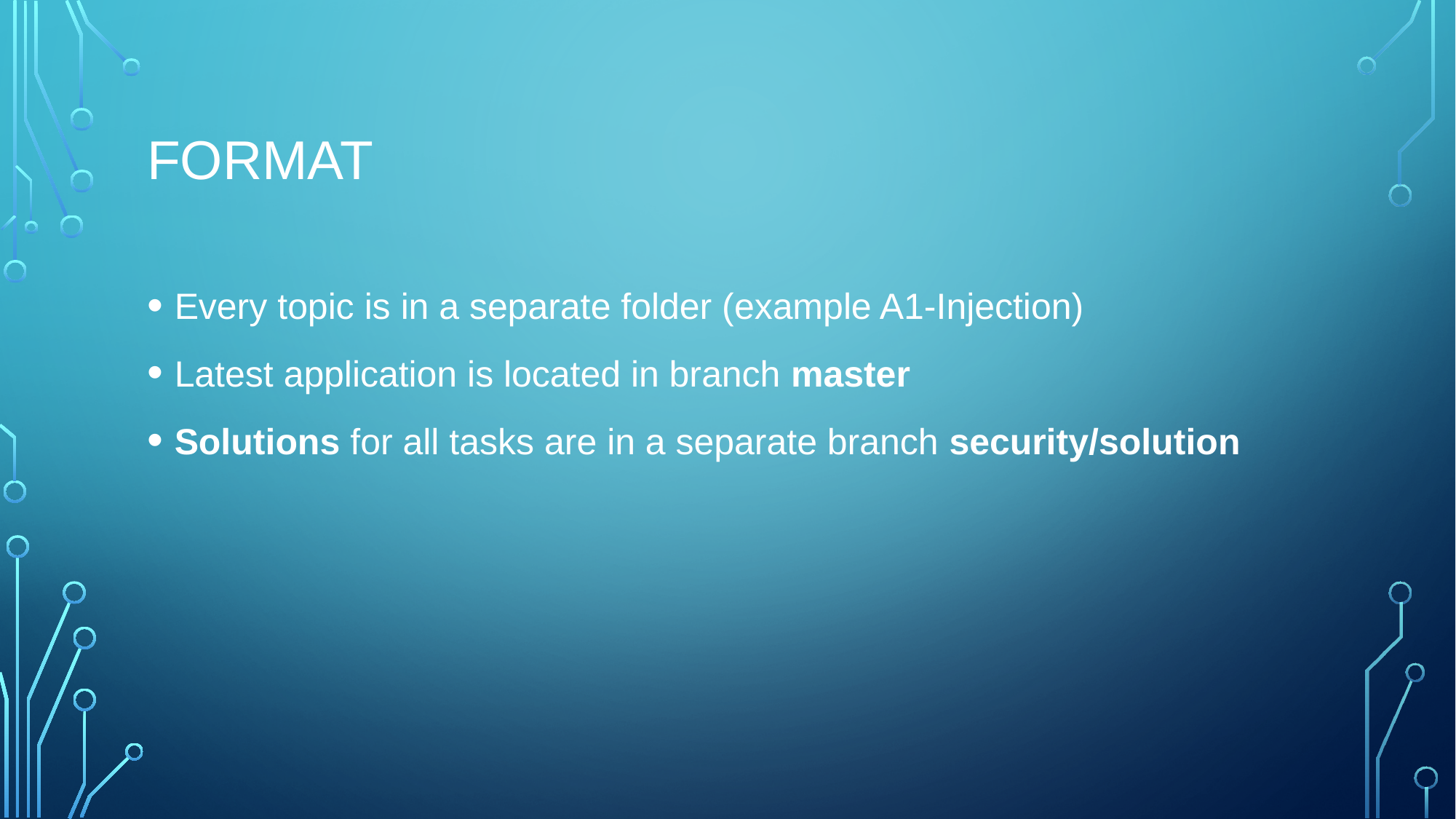

# Format
Every topic is in a separate folder (example A1-Injection)
Latest application is located in branch master
Solutions for all tasks are in a separate branch security/solution